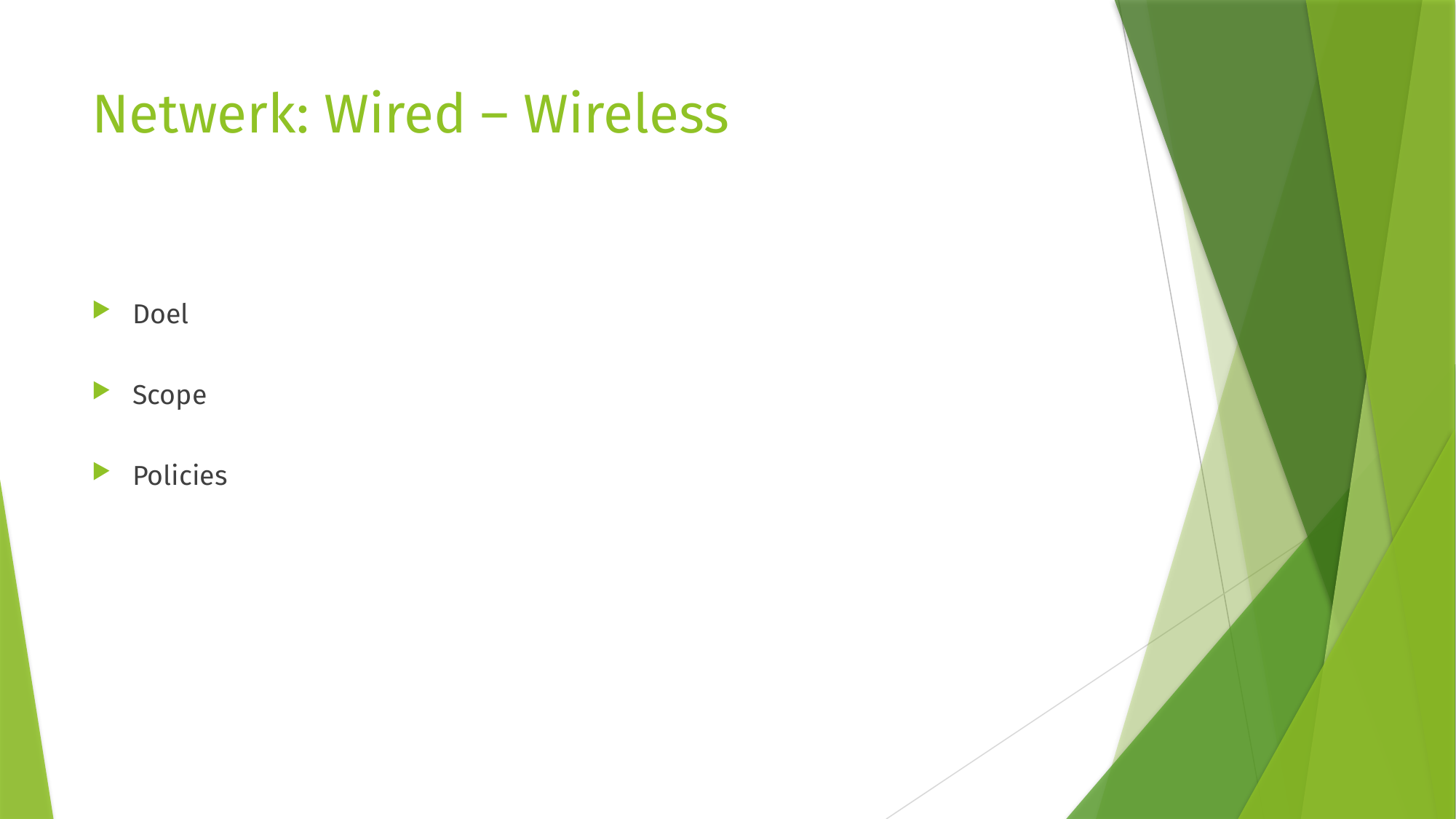

# Netwerk: Wired – Wireless
Doel
Scope
Policies